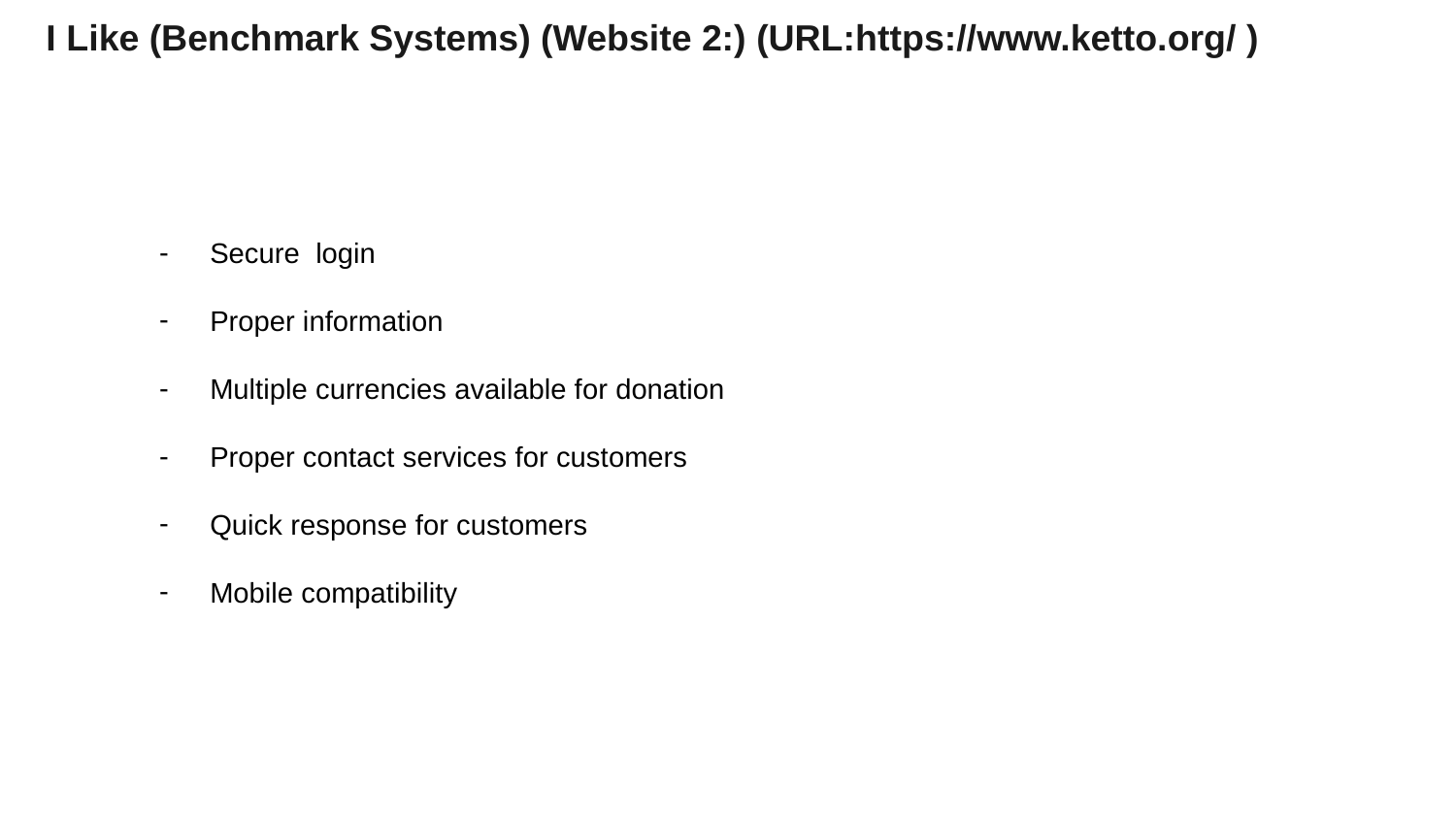

I Like (Benchmark Systems) (Website 2:) (URL:https://www.ketto.org/ )

Secure  login

Proper information

Multiple currencies available for donation

Proper contact services for customers

Quick response for customers

Mobile compatibility